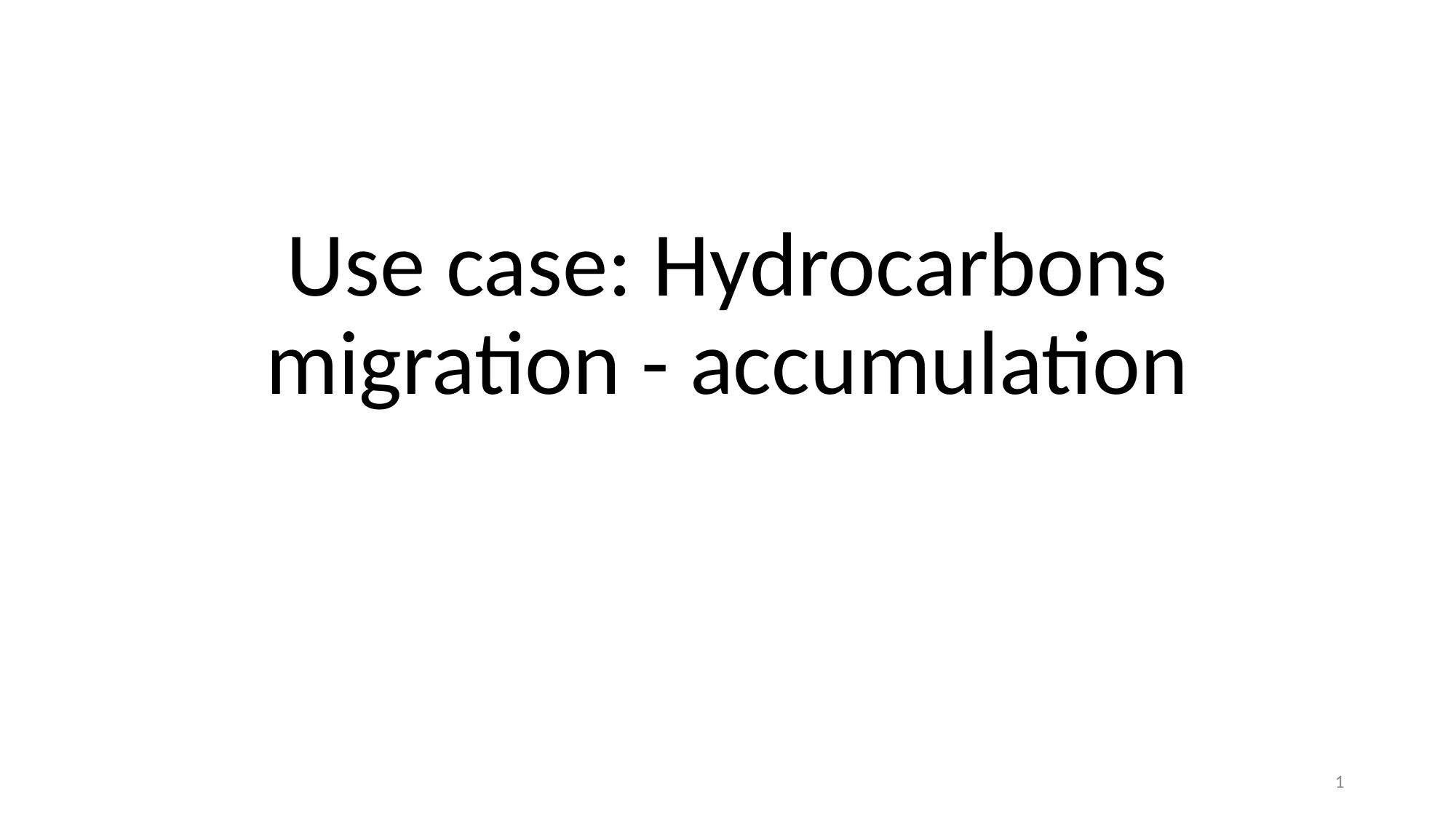

# Use case: Hydrocarbons migration - accumulation

1